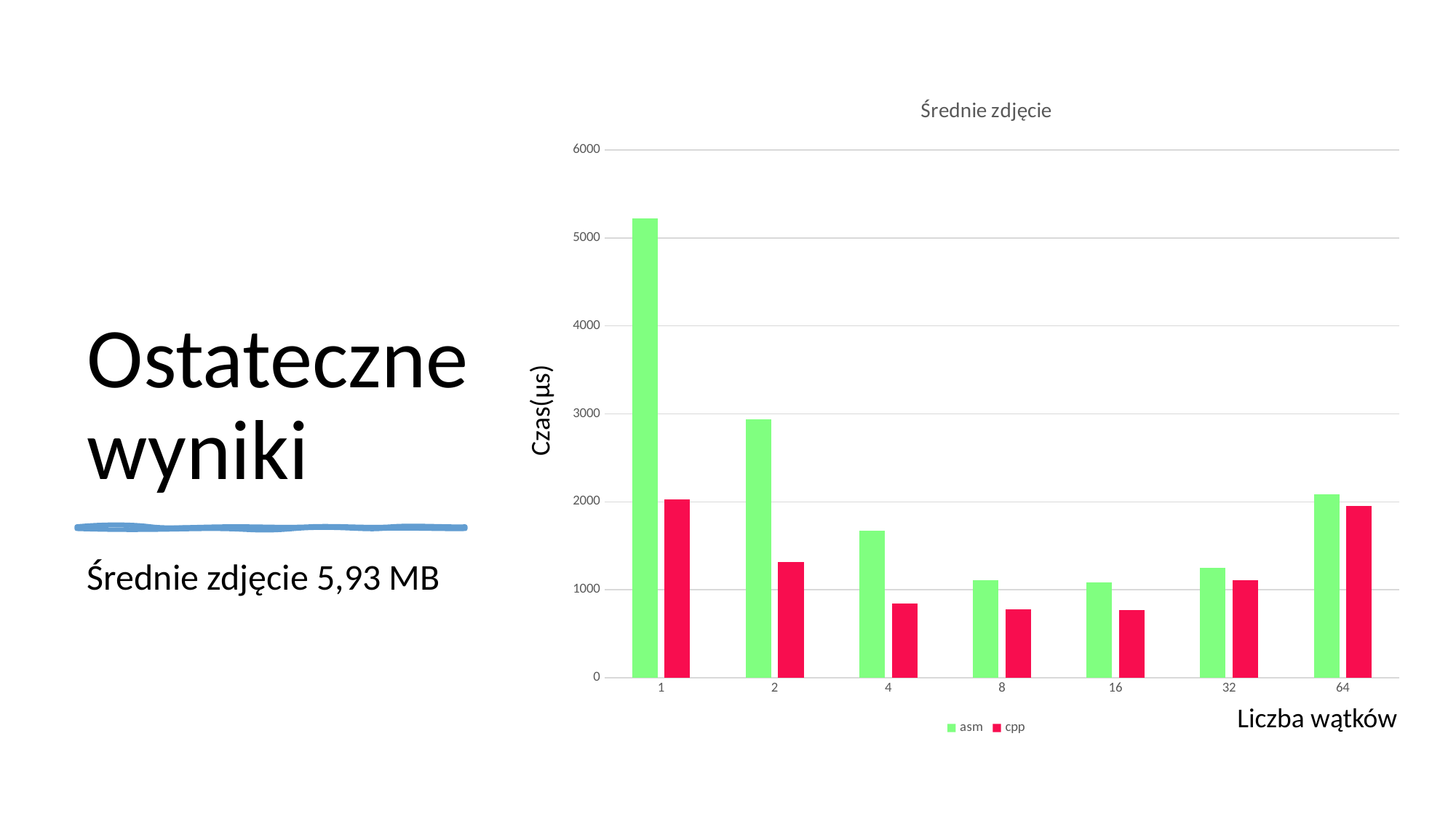

# Ostateczne wyniki

### Chart: Średnie zdjęcie

| Category | asm | cpp |
|---|---|---|
| 1 | 5225.48 | 2025.23 |
| 2 | 2940.03 | 1317.33 |
| 4 | 1673.7 | 843.2 |
| 8 | 1110.79 | 776.07 |
| 16 | 1086.41 | 768.42 |
| 32 | 1252.35 | 1111.27 |
| 64 | 2087.74 | 1949.72 |
Czas(μs)

Średnie zdjęcie 5,93 MB
Liczba wątków